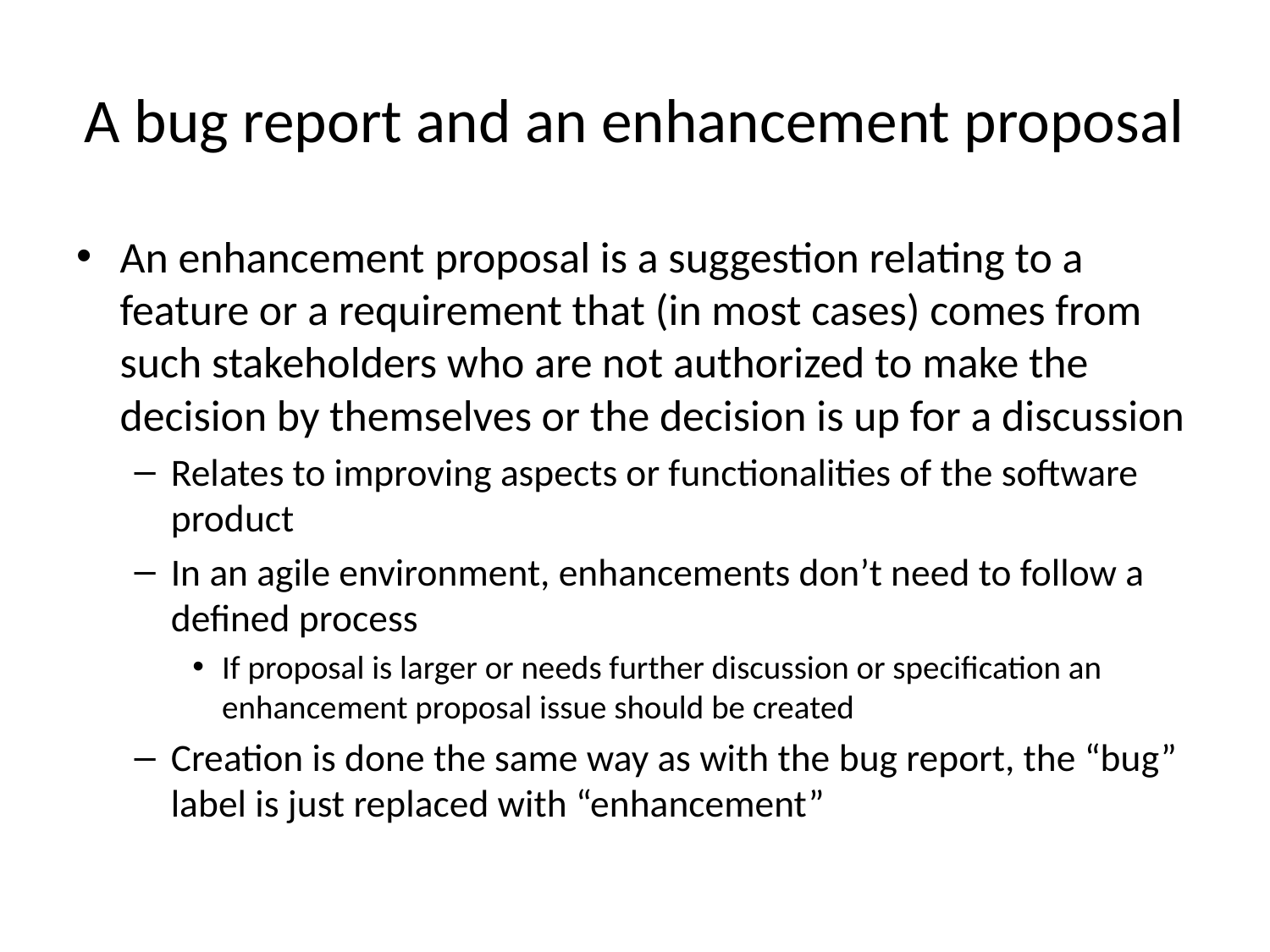

# A bug report and an enhancement proposal
An enhancement proposal is a suggestion relating to a feature or a requirement that (in most cases) comes from such stakeholders who are not authorized to make the decision by themselves or the decision is up for a discussion
Relates to improving aspects or functionalities of the software product
In an agile environment, enhancements don’t need to follow a defined process
If proposal is larger or needs further discussion or specification an enhancement proposal issue should be created
Creation is done the same way as with the bug report, the “bug” label is just replaced with “enhancement”